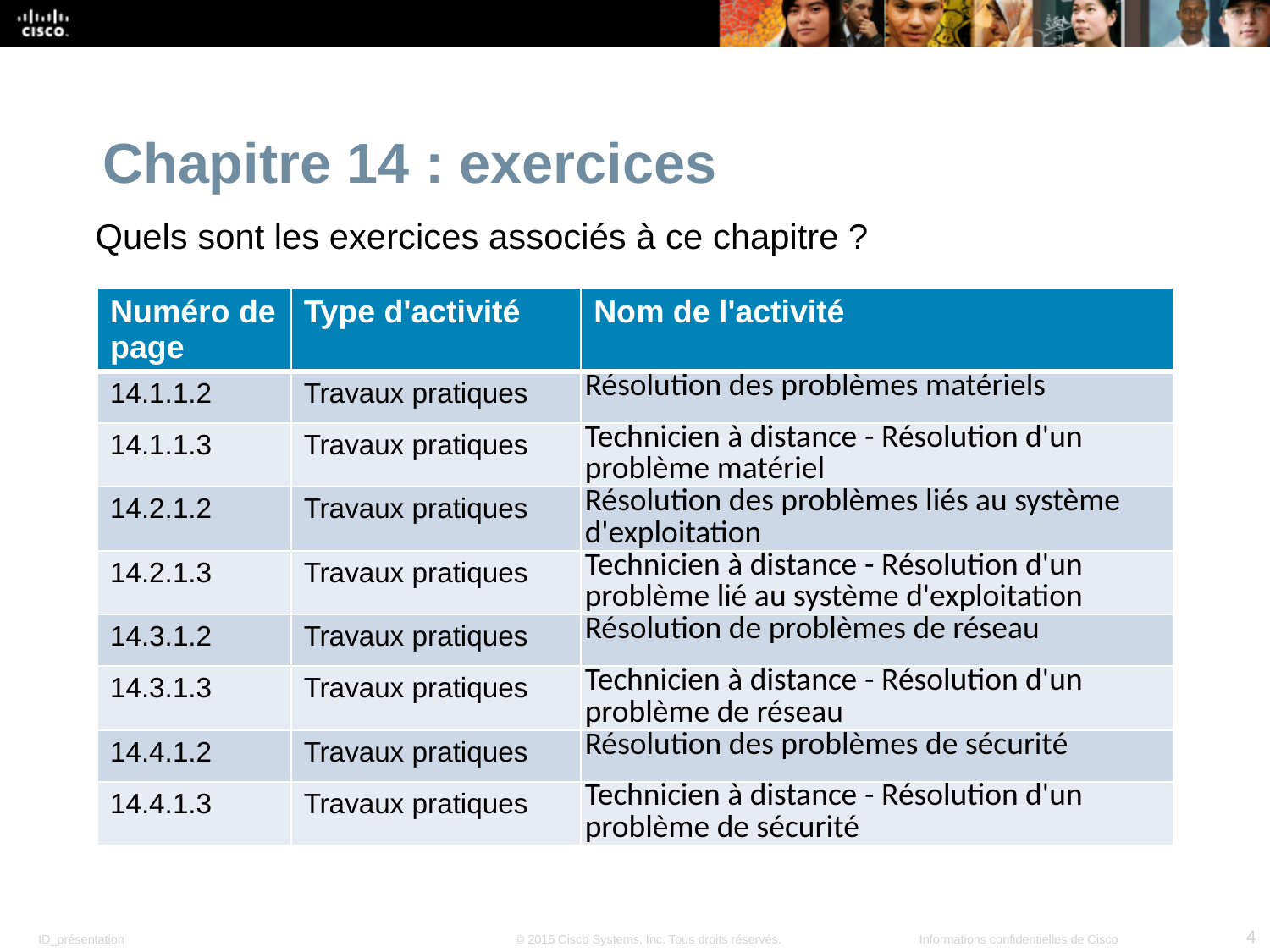

Chapitre 14 : exercices
Quels sont les exercices associés à ce chapitre ?

| Numéro de page | Type d'activité | Nom de l'activité |
| --- | --- | --- |
| 14.1.1.2 | Travaux pratiques | Résolution des problèmes matériels |
| 14.1.1.3 | Travaux pratiques | Technicien à distance - Résolution d'un problème matériel |
| 14.2.1.2 | Travaux pratiques | Résolution des problèmes liés au système d'exploitation |
| 14.2.1.3 | Travaux pratiques | Technicien à distance - Résolution d'un problème lié au système d'exploitation |
| 14.3.1.2 | Travaux pratiques | Résolution de problèmes de réseau |
| 14.3.1.3 | Travaux pratiques | Technicien à distance - Résolution d'un problème de réseau |
| 14.4.1.2 | Travaux pratiques | Résolution des problèmes de sécurité |
| 14.4.1.3 | Travaux pratiques | Technicien à distance - Résolution d'un problème de sécurité |